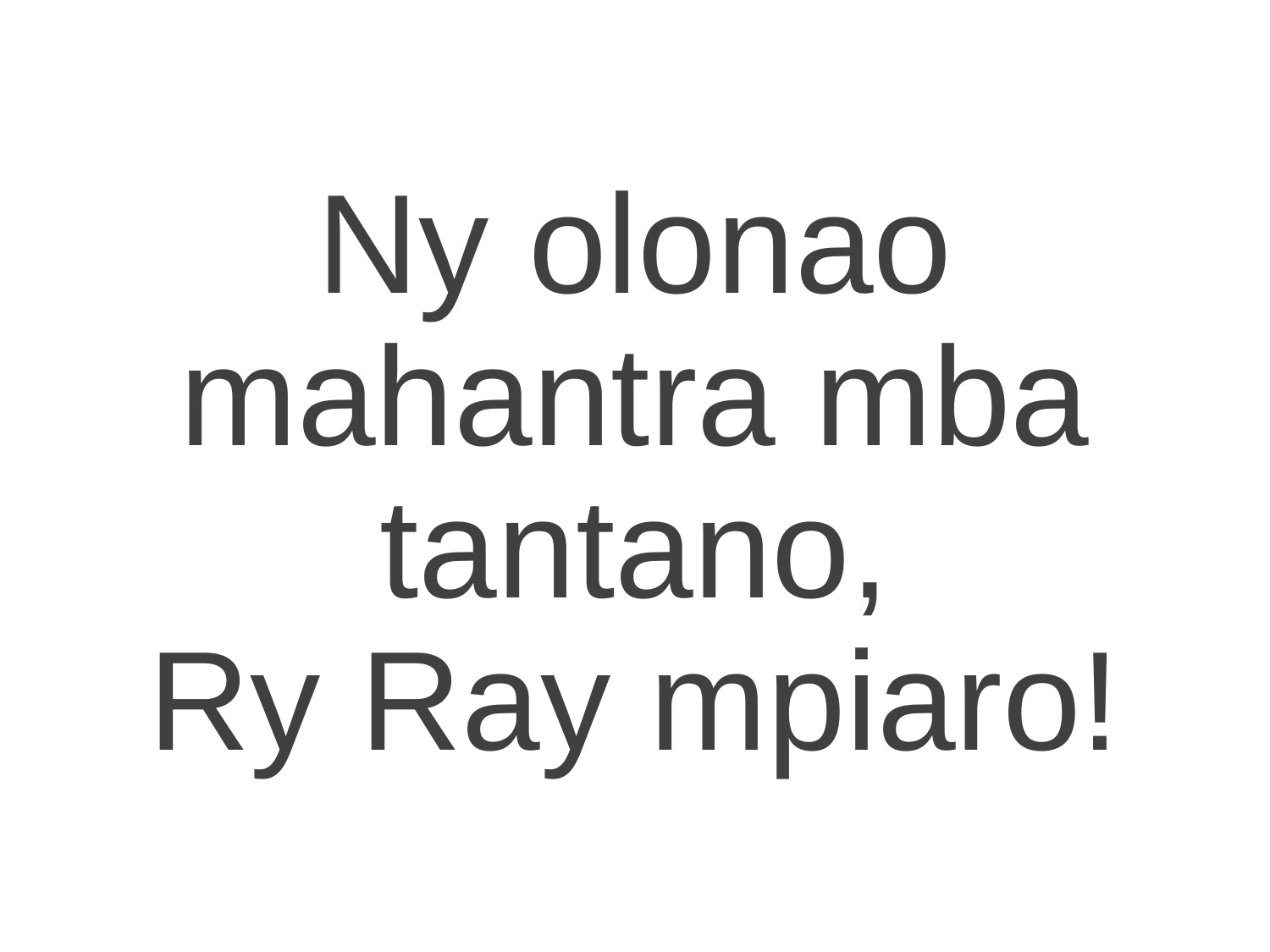

Ny olonao mahantra mba tantano,
Ry Ray mpiaro!